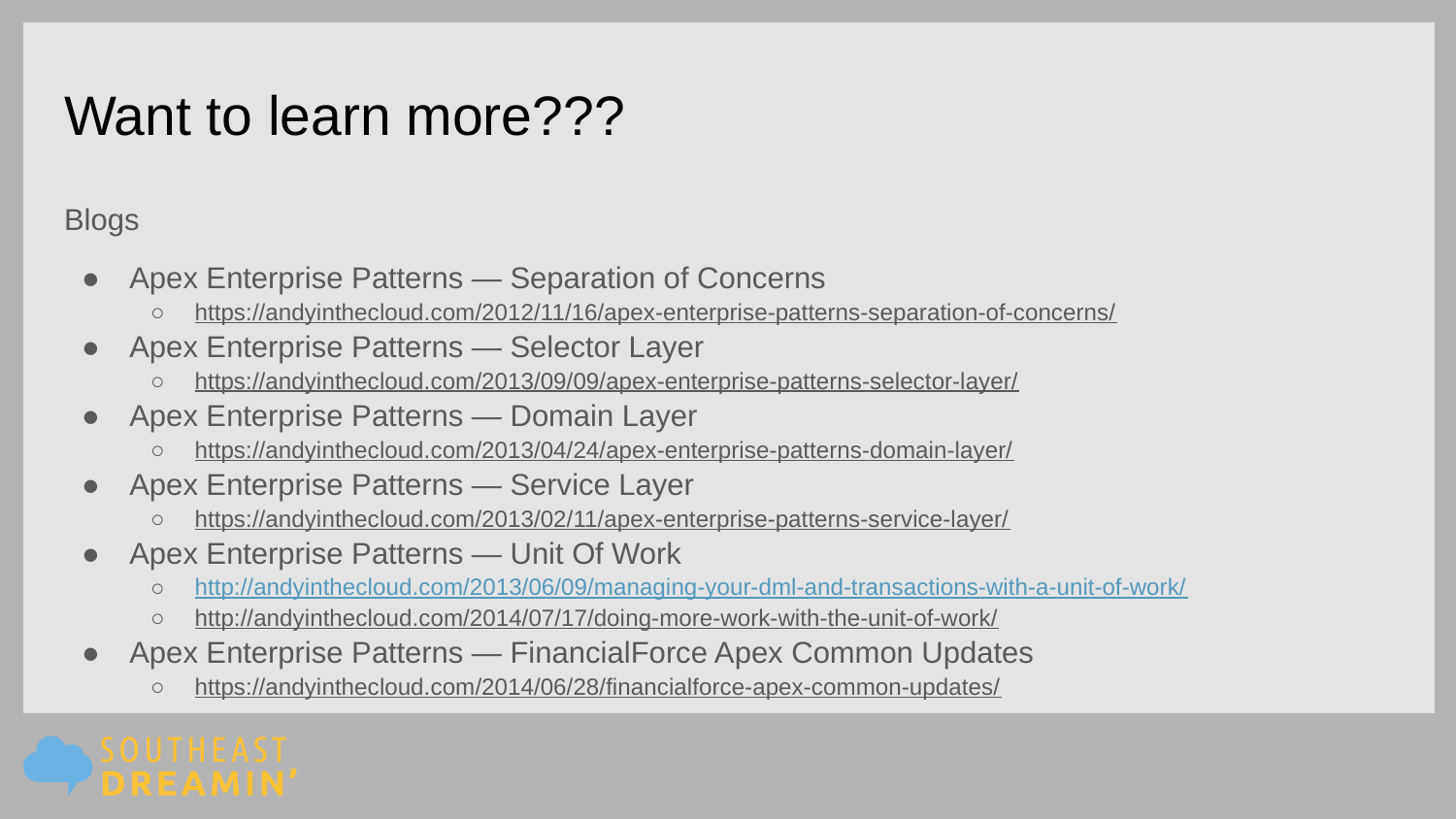

# Want to learn more???
Blogs
Apex Enterprise Patterns — Separation of Concerns
https://andyinthecloud.com/2012/11/16/apex-enterprise-patterns-separation-of-concerns/
Apex Enterprise Patterns — Selector Layer
https://andyinthecloud.com/2013/09/09/apex-enterprise-patterns-selector-layer/
Apex Enterprise Patterns — Domain Layer
https://andyinthecloud.com/2013/04/24/apex-enterprise-patterns-domain-layer/
Apex Enterprise Patterns — Service Layer
https://andyinthecloud.com/2013/02/11/apex-enterprise-patterns-service-layer/
Apex Enterprise Patterns — Unit Of Work
http://andyinthecloud.com/2013/06/09/managing-your-dml-and-transactions-with-a-unit-of-work/
http://andyinthecloud.com/2014/07/17/doing-more-work-with-the-unit-of-work/
Apex Enterprise Patterns — FinancialForce Apex Common Updates
https://andyinthecloud.com/2014/06/28/financialforce-apex-common-updates/